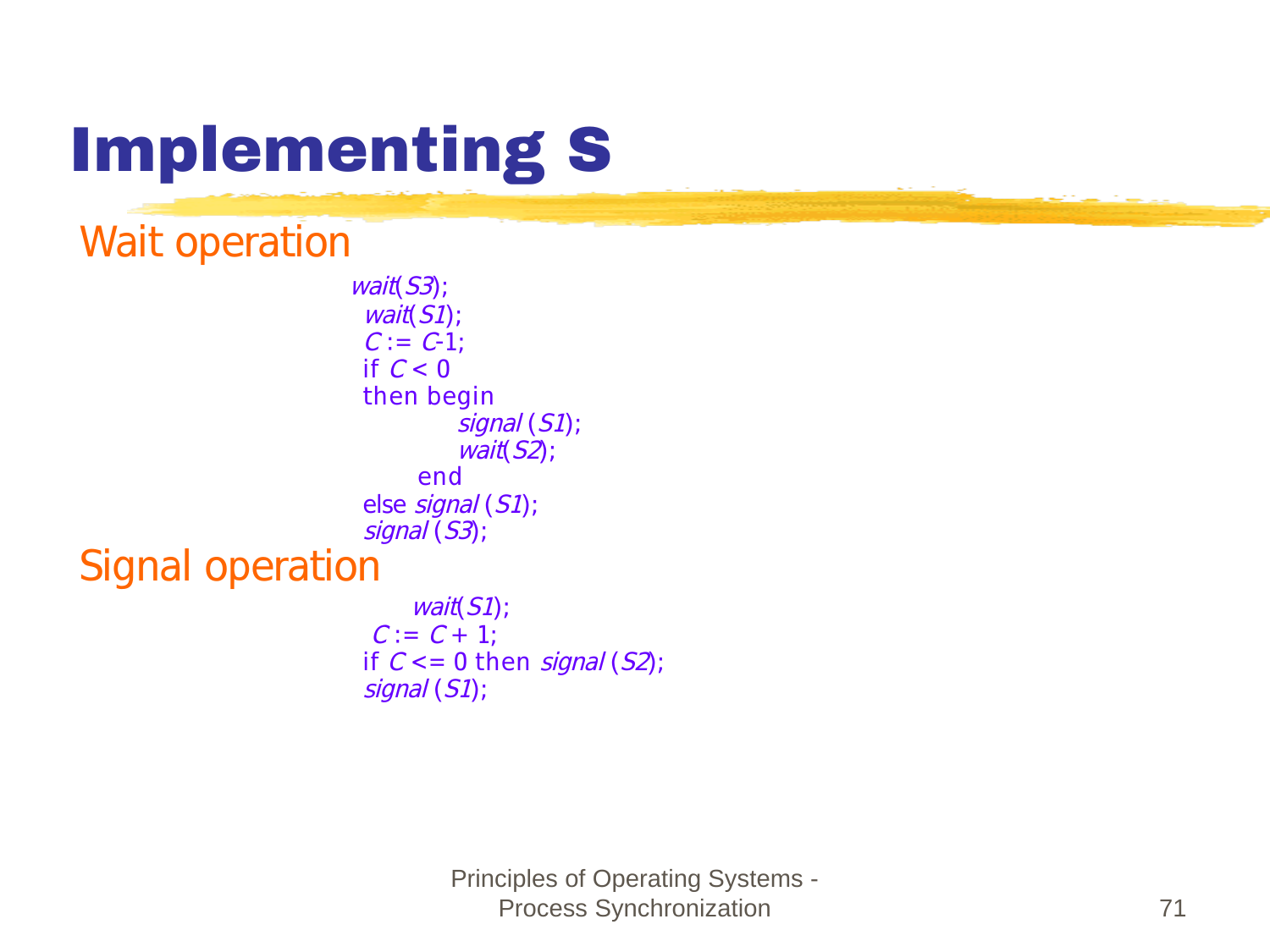

# Implementing S
Wait operation
             wait(S3);
                    wait(S1);
                    C := C-1;
                    if C < 0
                    then begin
                                signal (S1);
                                wait(S2);
                           end
                    else signal (S1);
                    signal (S3);
Signal operation
                     wait(S1);
                     C := C + 1;
                    if C <= 0 then signal (S2);
                    signal (S1);
Principles of Operating Systems - Process Synchronization
71